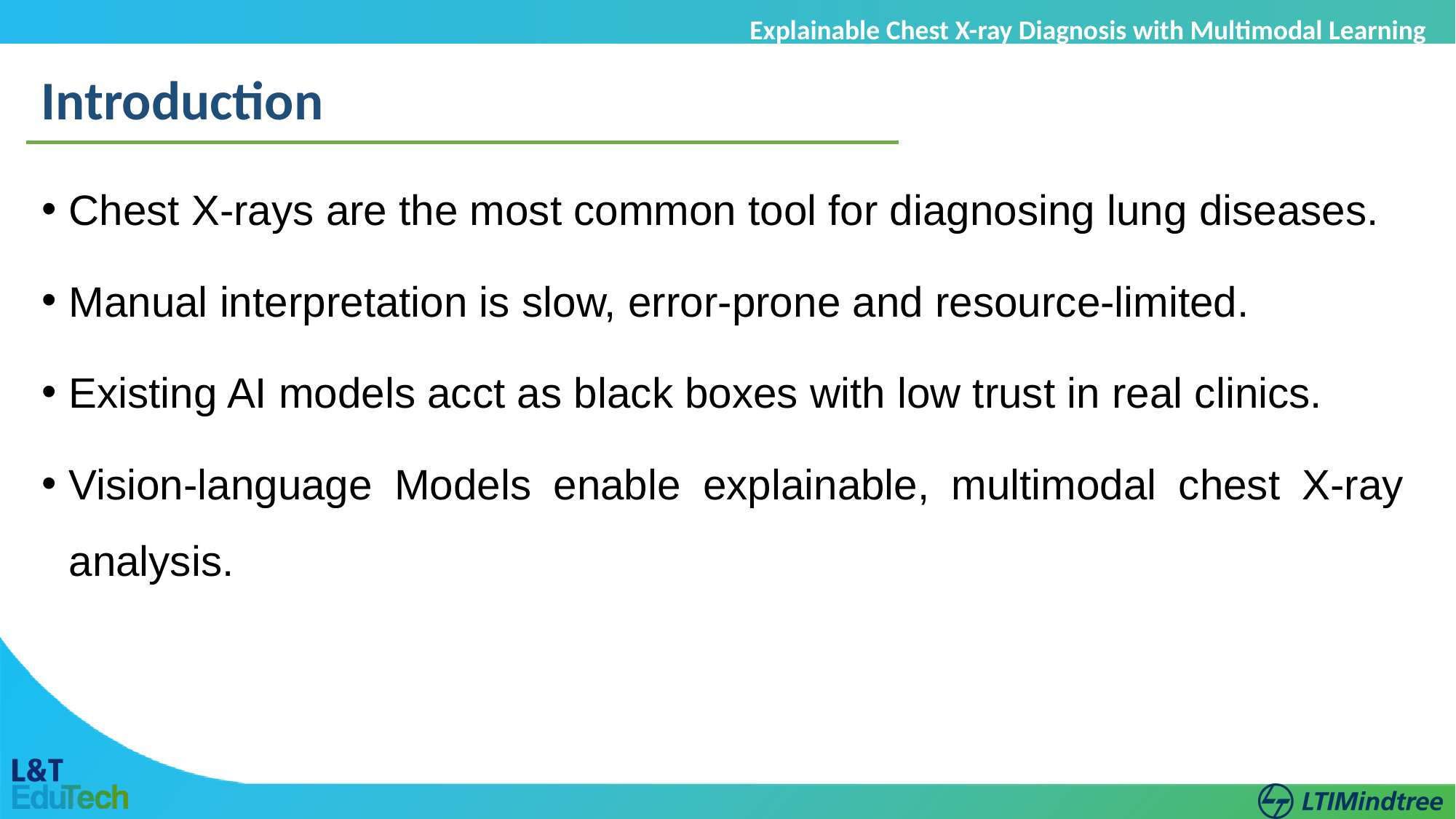

Explainable Chest X-ray Diagnosis with Multimodal Learning
Introduction
Chest X-rays are the most common tool for diagnosing lung diseases.
Manual interpretation is slow, error-prone and resource-limited.
Existing AI models acct as black boxes with low trust in real clinics.
Vision-language Models enable explainable, multimodal chest X-ray analysis.